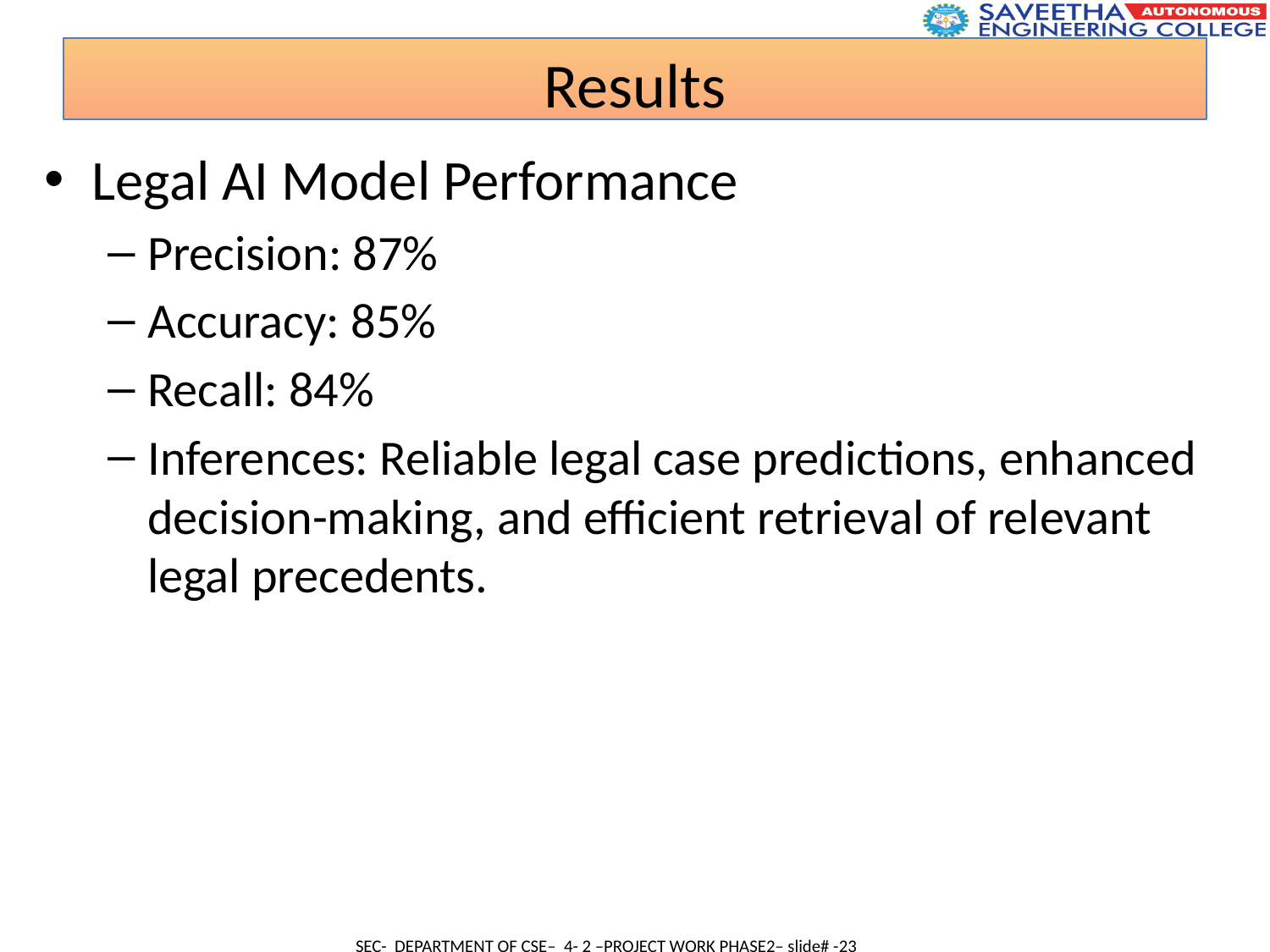

Results
Legal AI Model Performance
Precision: 87%
Accuracy: 85%
Recall: 84%
Inferences: Reliable legal case predictions, enhanced decision-making, and efficient retrieval of relevant legal precedents.